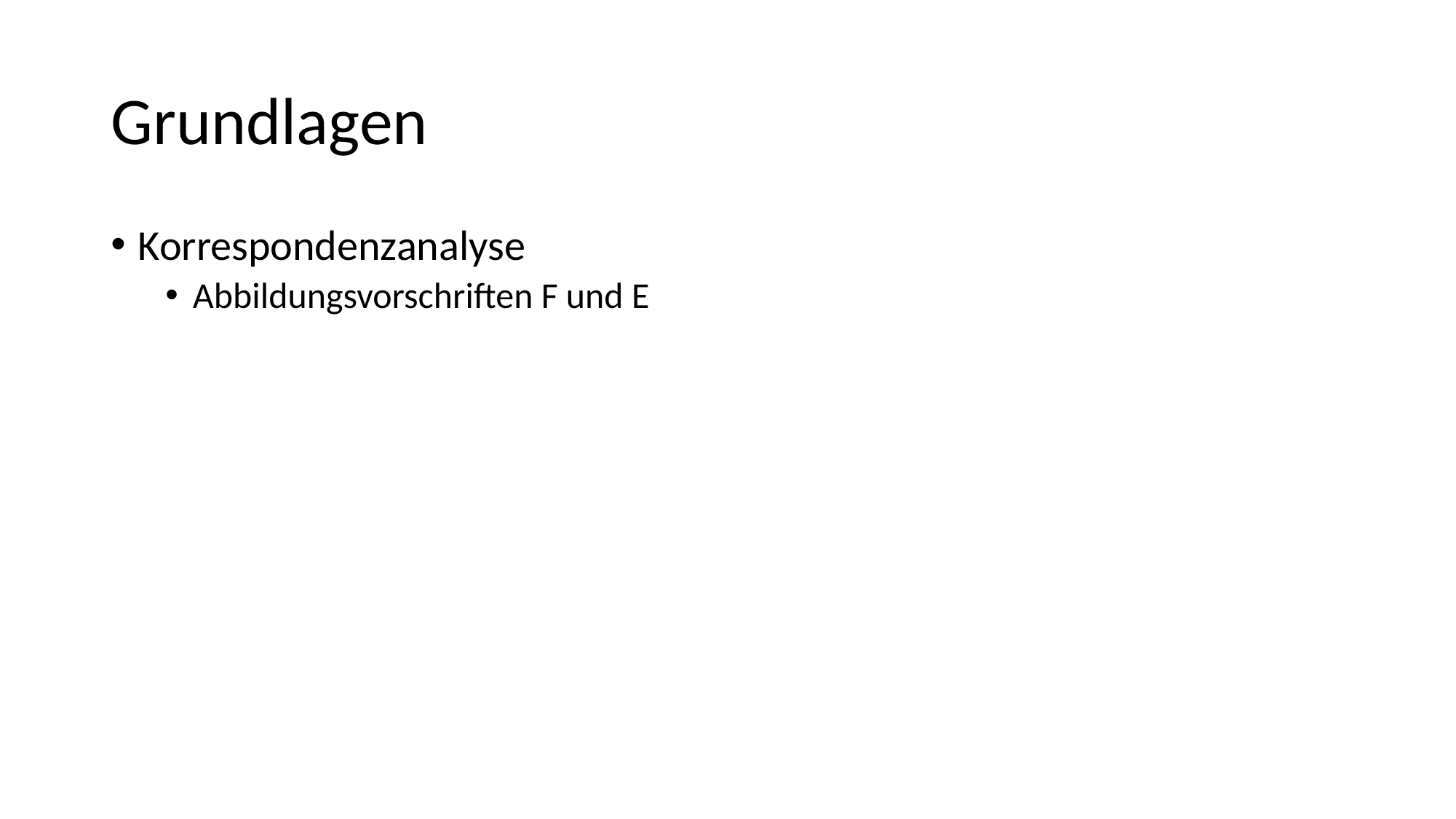

# Grundlagen
Korrespondenzanalyse
Abbildungsvorschriften F und E